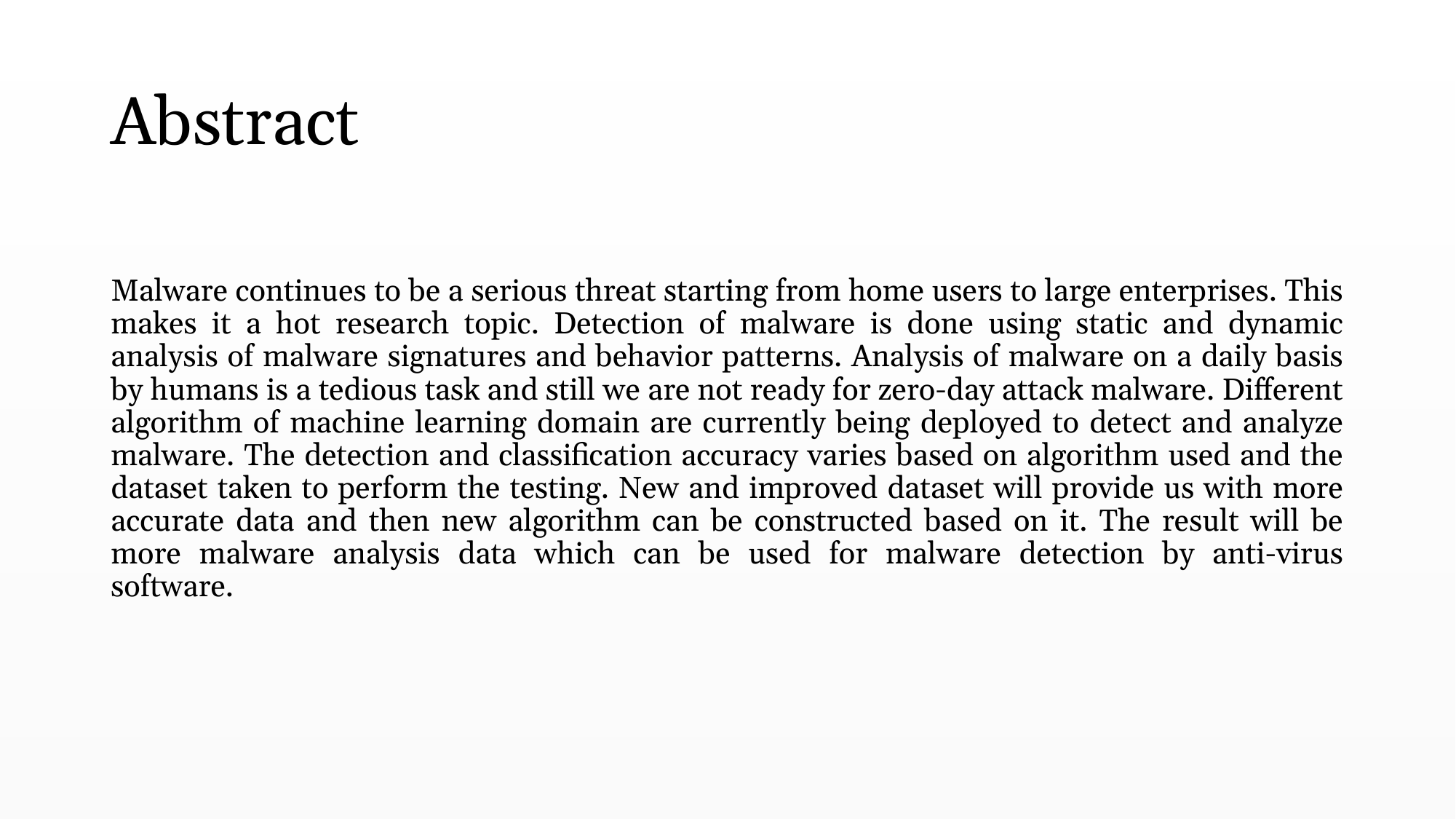

# Abstract

Malware continues to be a serious threat starting from home users to large enterprises. This makes it a hot research topic. Detection of malware is done using static and dynamic analysis of malware signatures and behavior patterns. Analysis of malware on a daily basis by humans is a tedious task and still we are not ready for zero-day attack malware. Different algorithm of machine learning domain are currently being deployed to detect and analyze malware. The detection and classification accuracy varies based on algorithm used and the dataset taken to perform the testing. New and improved dataset will provide us with more accurate data and then new algorithm can be constructed based on it. The result will be more malware analysis data which can be used for malware detection by anti-virus software.